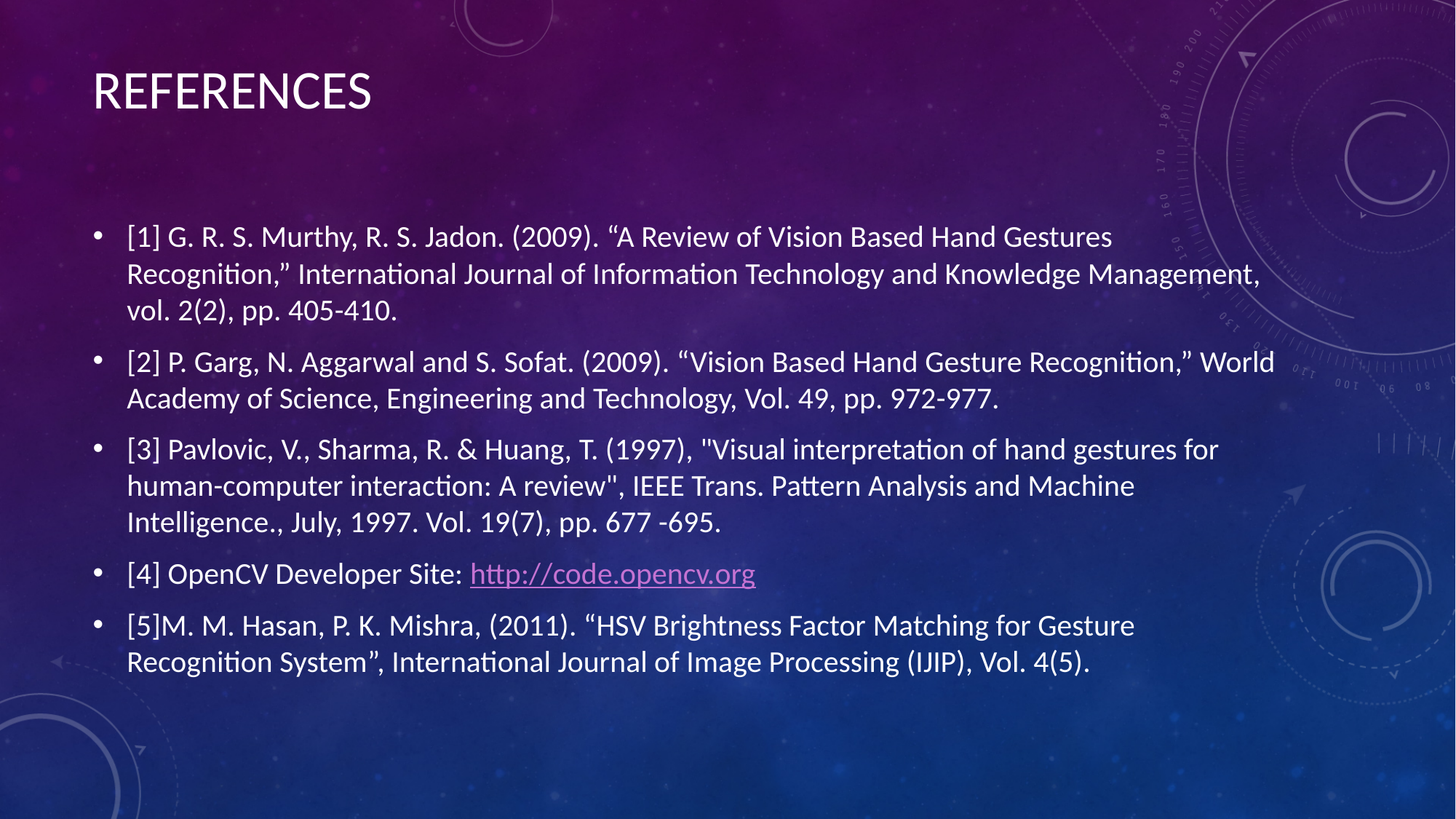

# references
[1] G. R. S. Murthy, R. S. Jadon. (2009). “A Review of Vision Based Hand Gestures Recognition,” International Journal of Information Technology and Knowledge Management, vol. 2(2), pp. 405-410.
[2] P. Garg, N. Aggarwal and S. Sofat. (2009). “Vision Based Hand Gesture Recognition,” World Academy of Science, Engineering and Technology, Vol. 49, pp. 972-977.
[3] Pavlovic, V., Sharma, R. & Huang, T. (1997), "Visual interpretation of hand gestures for human-computer interaction: A review", IEEE Trans. Pattern Analysis and Machine Intelligence., July, 1997. Vol. 19(7), pp. 677 -695.
[4] OpenCV Developer Site: http://code.opencv.org
[5]M. M. Hasan, P. K. Mishra, (2011). “HSV Brightness Factor Matching for Gesture Recognition System”, International Journal of Image Processing (IJIP), Vol. 4(5).